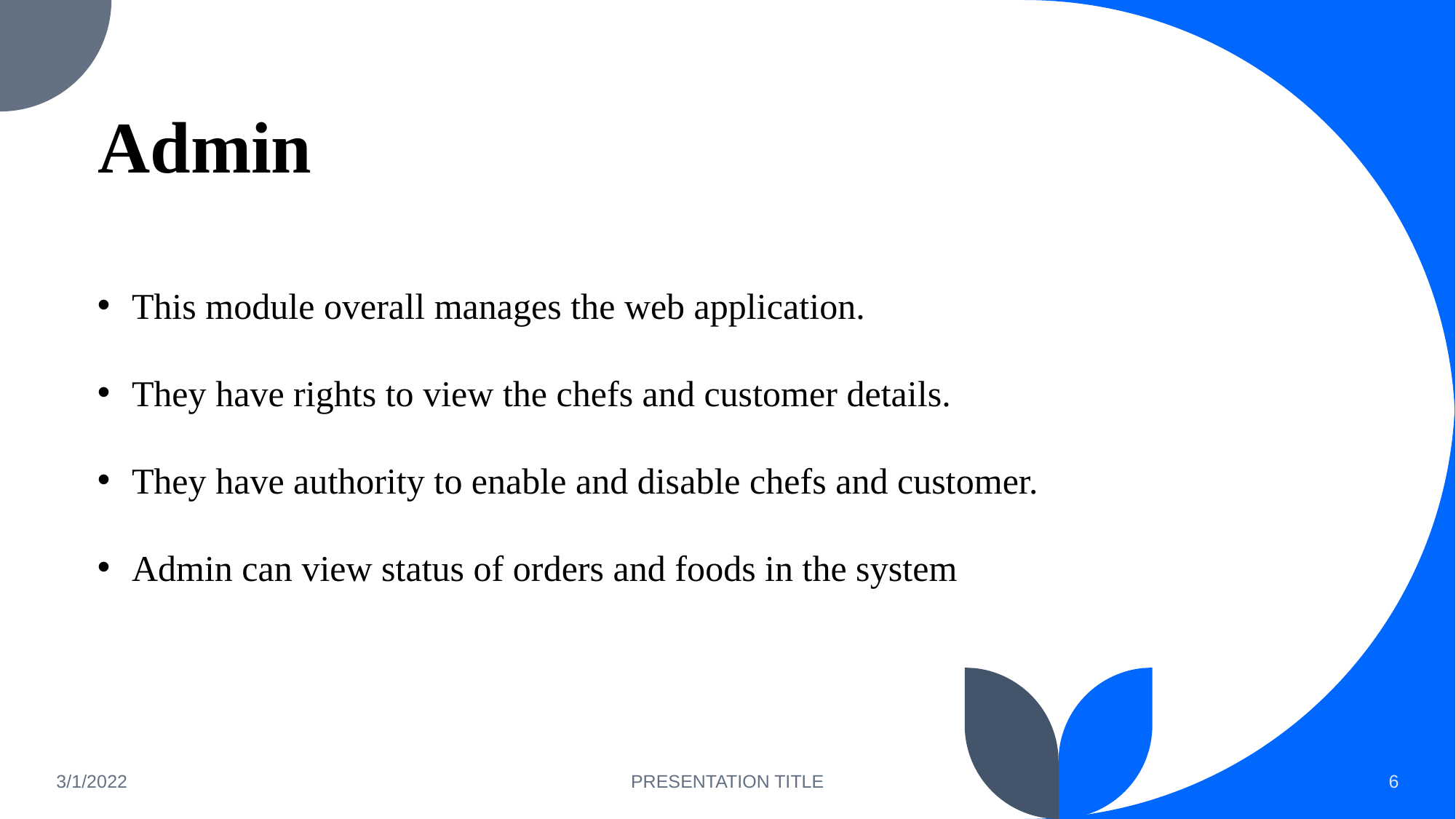

# Admin
This module overall manages the web application.
They have rights to view the chefs and customer details.
They have authority to enable and disable chefs and customer.
Admin can view status of orders and foods in the system
3/1/2022
PRESENTATION TITLE
6